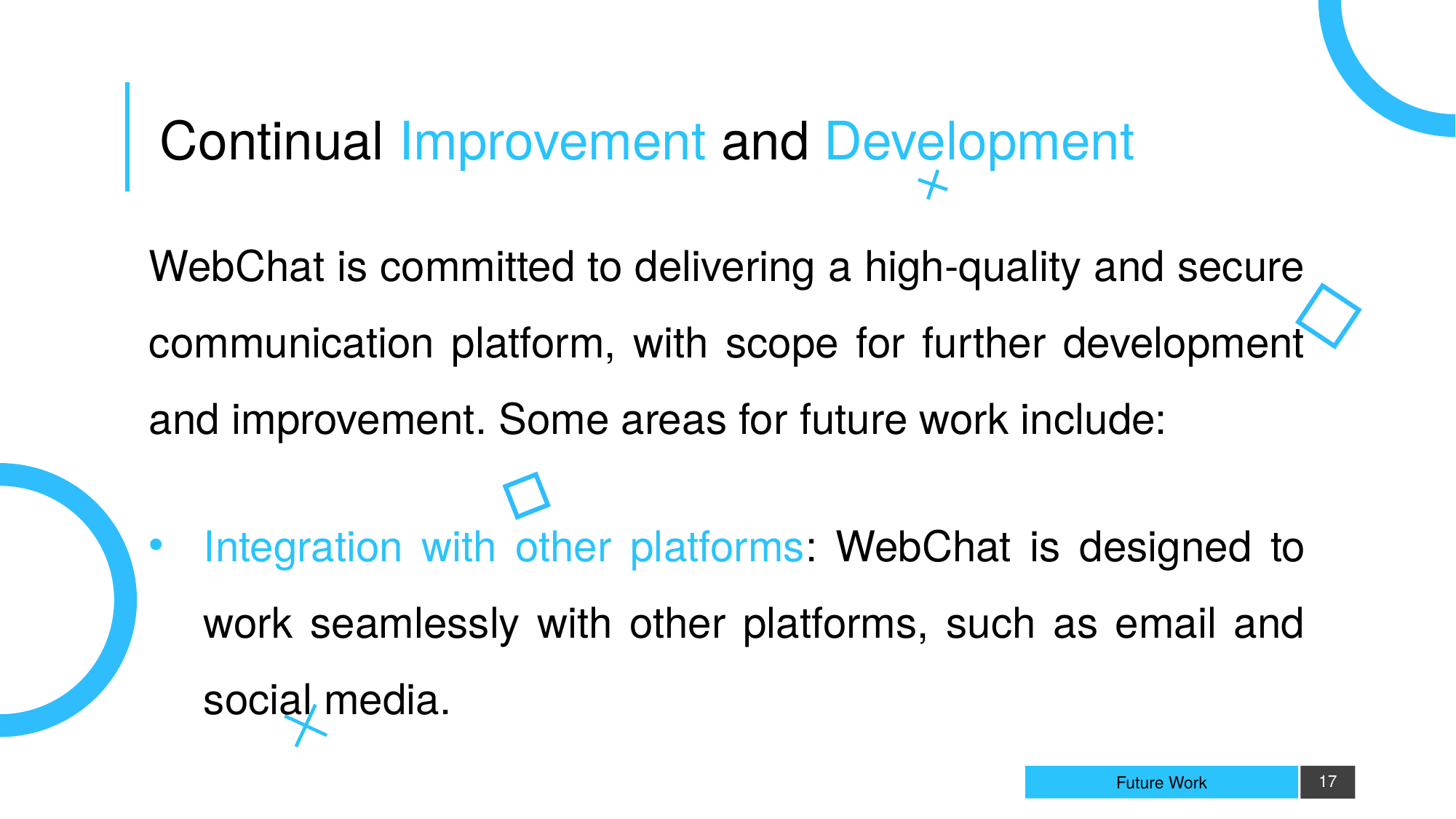

| Continual Improvement and Development |
| --- |
WebChat is committed to delivering a high-quality and secure communication platform, with scope for further development and improvement. Some areas for future work include:

Integration with other platforms: WebChat is designed to work seamlessly with other platforms, such as email and social media.
# Future Work